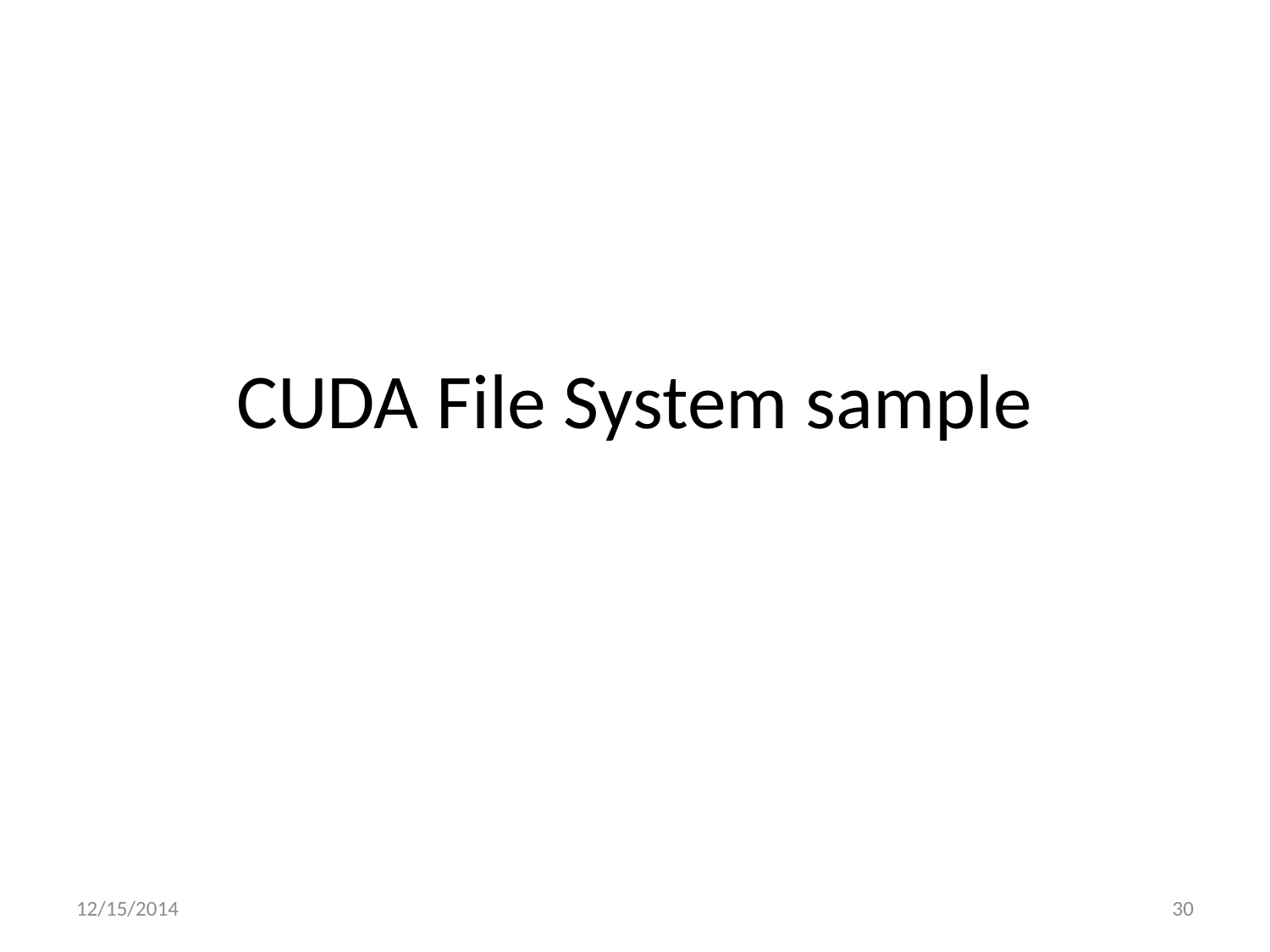

# CUDA File System sample

12/15/2014
30